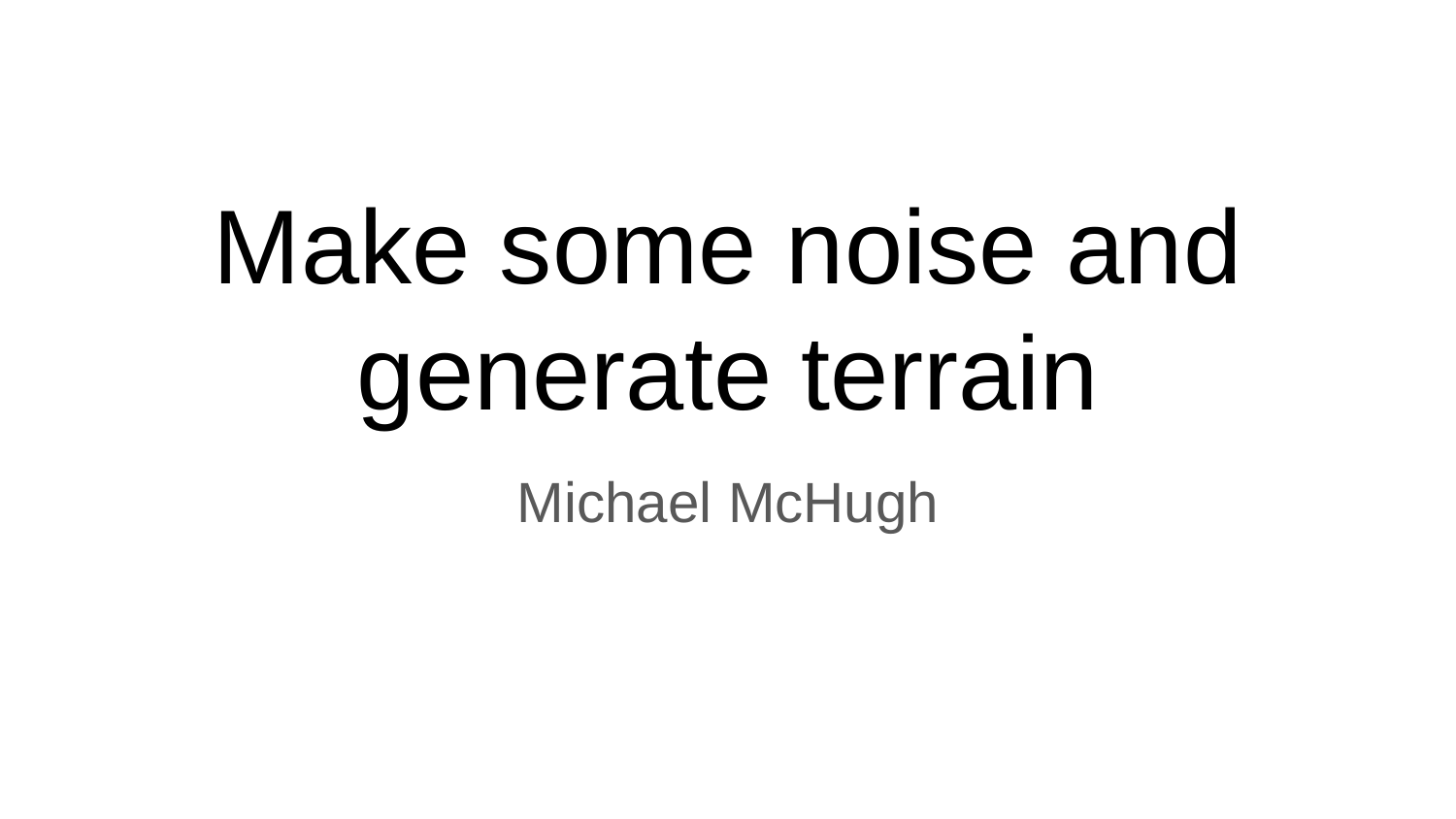

# Make some noise and generate terrain
Michael McHugh